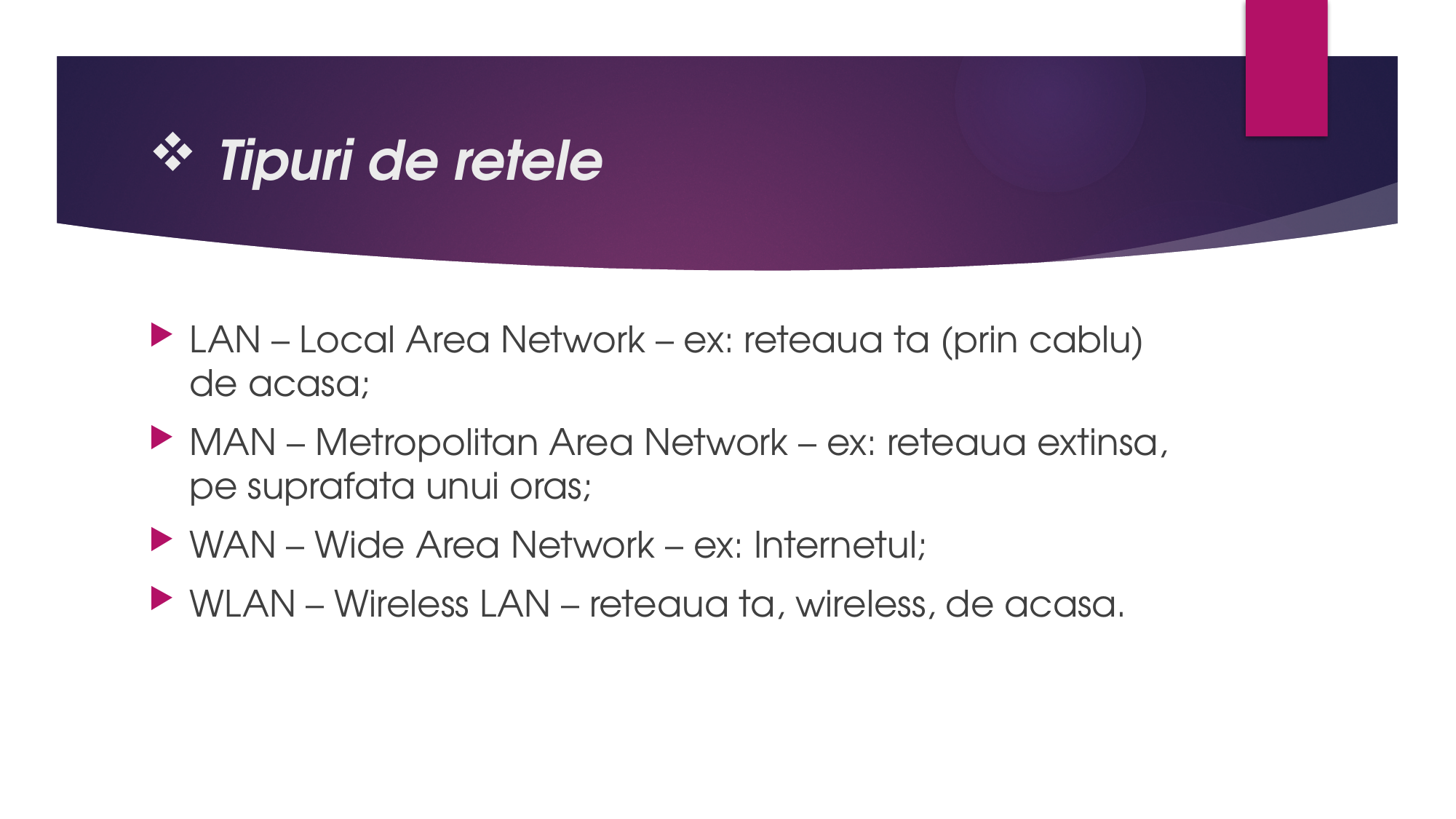

# Tipuri de retele
LAN – Local Area Network – ex: reteaua ta (prin cablu) de acasa;
MAN – Metropolitan Area Network – ex: reteaua extinsa, pe suprafata unui oras;
WAN – Wide Area Network – ex: Internetul;
WLAN – Wireless LAN – reteaua ta, wireless, de acasa.